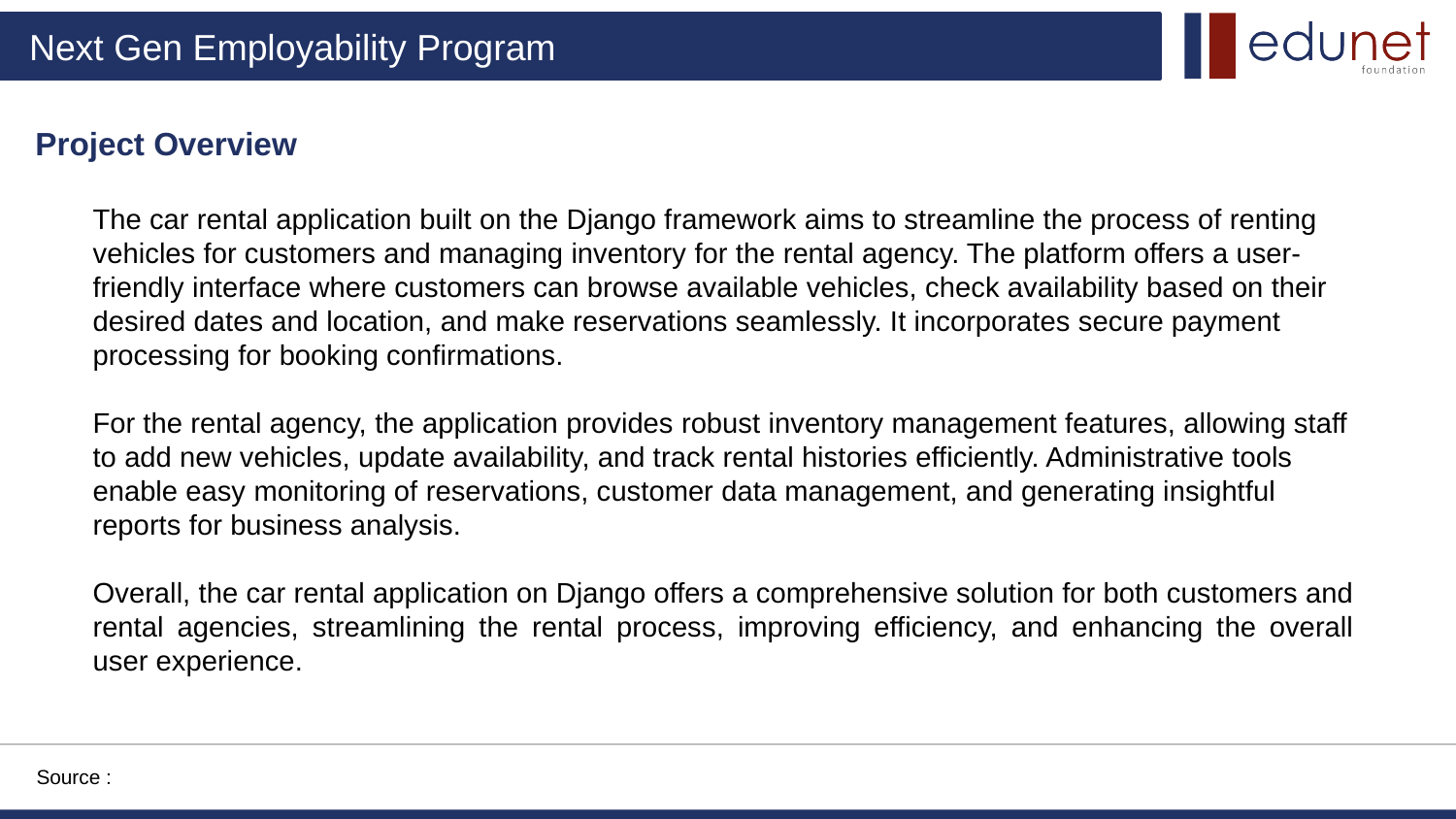

Project Overview
The car rental application built on the Django framework aims to streamline the process of renting vehicles for customers and managing inventory for the rental agency. The platform offers a user-friendly interface where customers can browse available vehicles, check availability based on their desired dates and location, and make reservations seamlessly. It incorporates secure payment processing for booking confirmations.

For the rental agency, the application provides robust inventory management features, allowing staff to add new vehicles, update availability, and track rental histories efficiently. Administrative tools enable easy monitoring of reservations, customer data management, and generating insightful reports for business analysis.

Overall, the car rental application on Django offers a comprehensive solution for both customers and rental agencies, streamlining the rental process, improving efficiency, and enhancing the overall user experience.
Source :